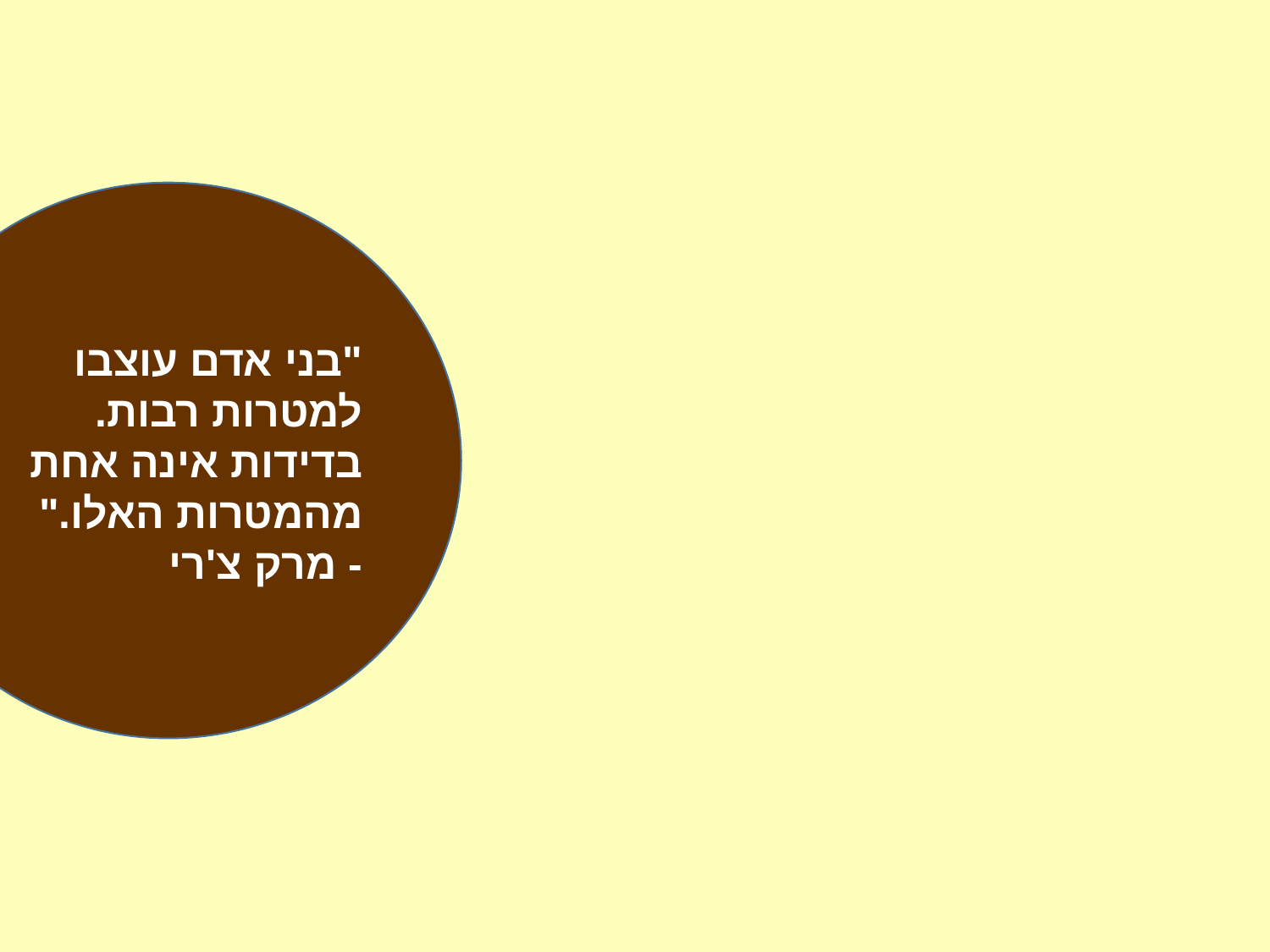

"בני אדם עוצבו למטרות רבות.
בדידות אינה אחת מהמטרות האלו."
- מרק צ'רי